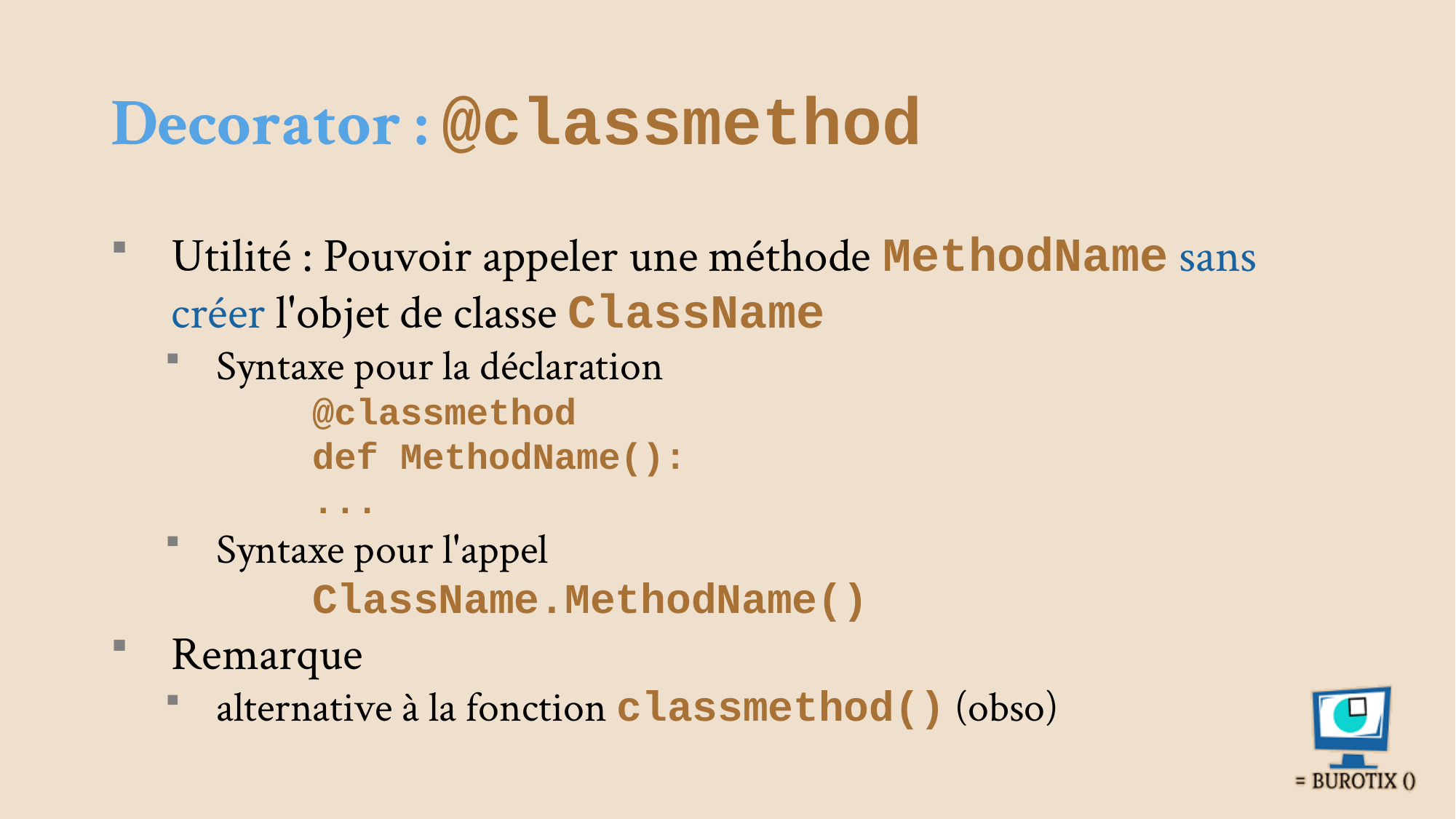

# Decorator : @classmethod
Utilité : Pouvoir appeler une méthode MethodName sans créer l'objet de classe ClassName
Syntaxe pour la déclaration
@classmethod
def MethodName():
...
Syntaxe pour l'appel
ClassName.MethodName()
Remarque
alternative à la fonction classmethod() (obso)